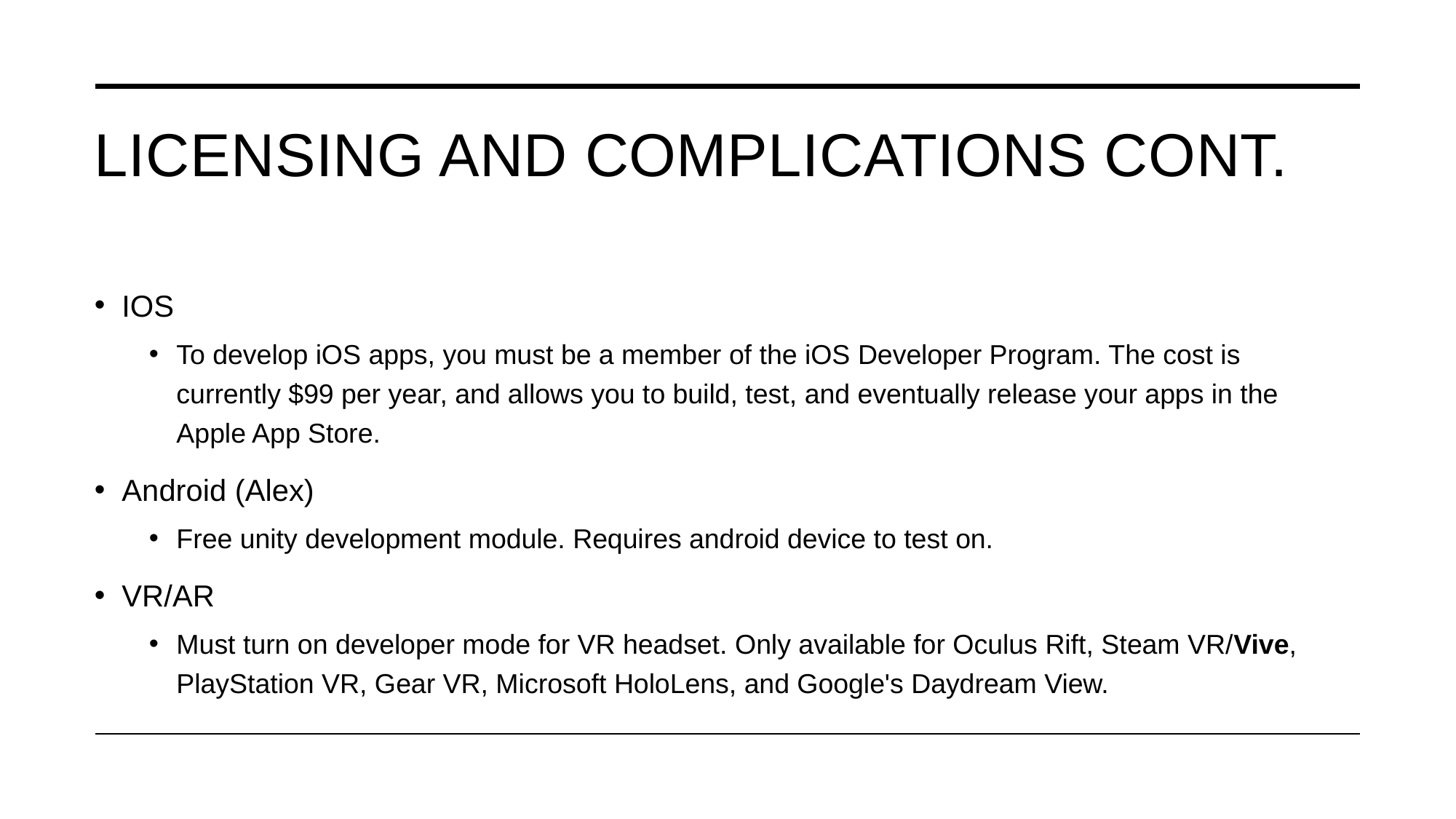

# Licensing and Complications Cont.
IOS
To develop iOS apps, you must be a member of the iOS Developer Program. The cost is currently $99 per year, and allows you to build, test, and eventually release your apps in the Apple App Store.
Android (Alex)
Free unity development module. Requires android device to test on.
VR/AR
Must turn on developer mode for VR headset. Only available for Oculus Rift, Steam VR/Vive, PlayStation VR, Gear VR, Microsoft HoloLens, and Google's Daydream View.